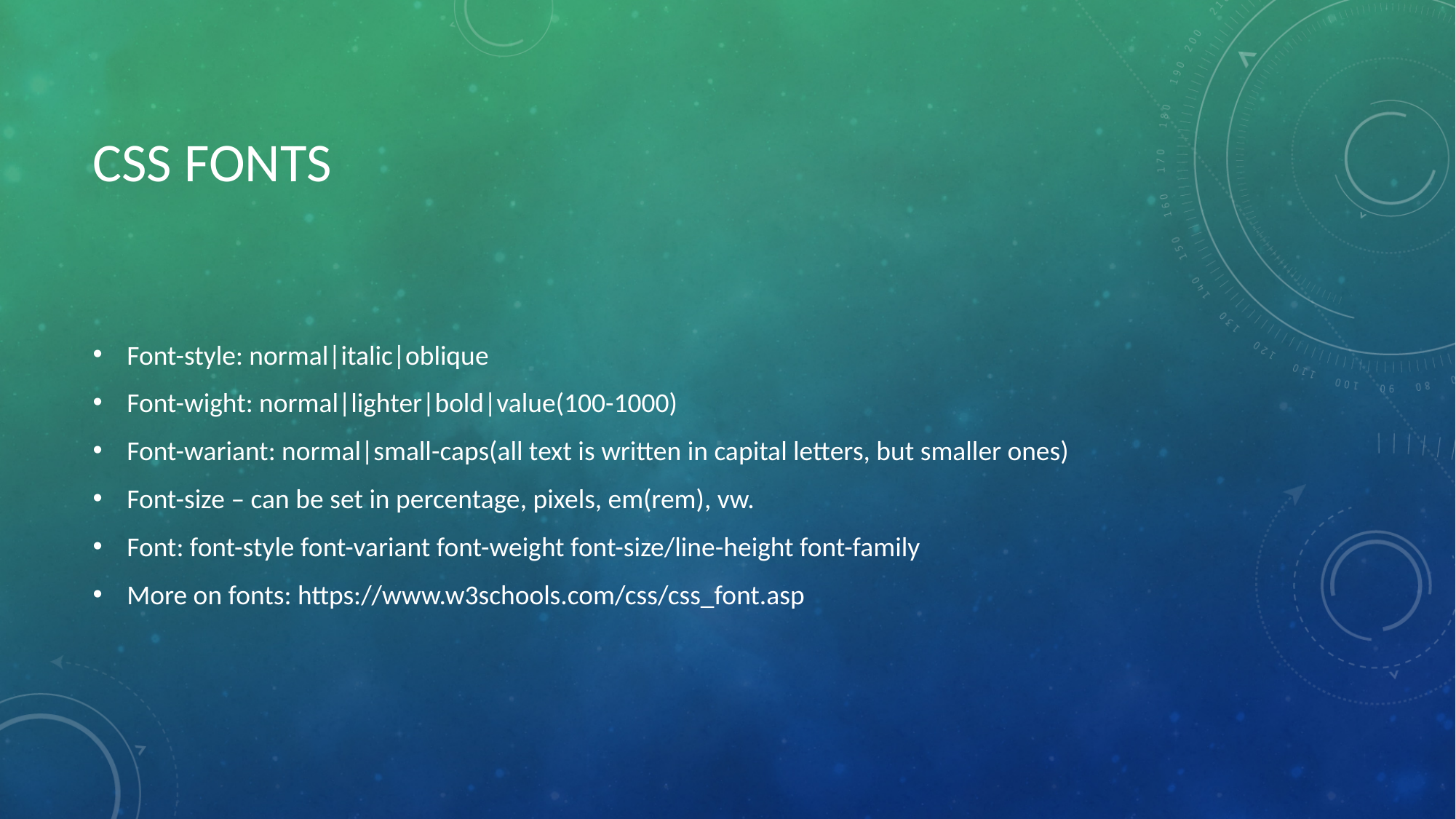

# CSS FONTS
Font-style: normal|italic|oblique
Font-wight: normal|lighter|bold|value(100-1000)
Font-wariant: normal|small-caps(all text is written in capital letters, but smaller ones)
Font-size – can be set in percentage, pixels, em(rem), vw.
Font: font-style font-variant font-weight font-size/line-height font-family
More on fonts: https://www.w3schools.com/css/css_font.asp